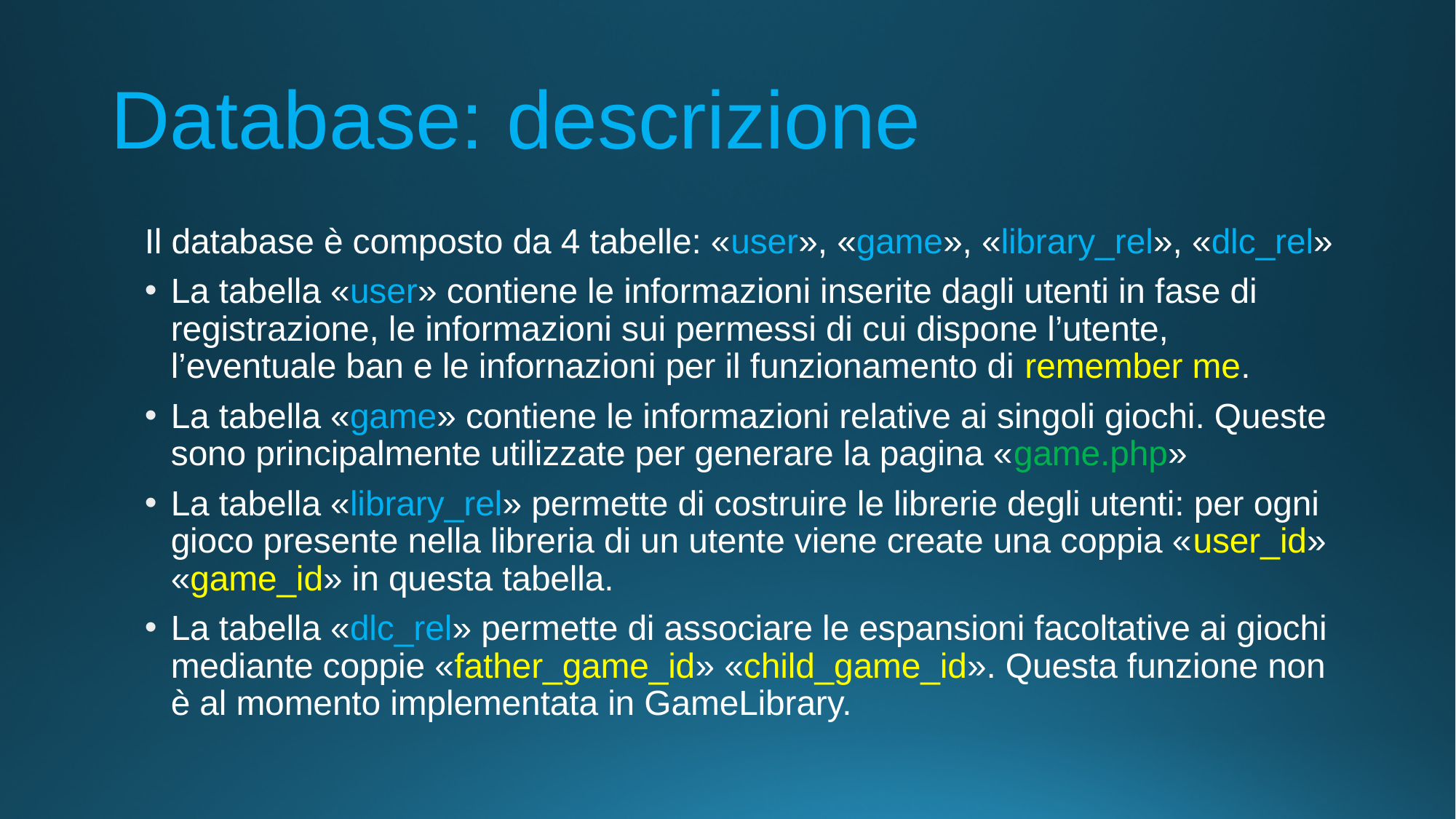

# Database: descrizione
Il database è composto da 4 tabelle: «user», «game», «library_rel», «dlc_rel»
La tabella «user» contiene le informazioni inserite dagli utenti in fase di registrazione, le informazioni sui permessi di cui dispone l’utente, l’eventuale ban e le infornazioni per il funzionamento di remember me.
La tabella «game» contiene le informazioni relative ai singoli giochi. Queste sono principalmente utilizzate per generare la pagina «game.php»
La tabella «library_rel» permette di costruire le librerie degli utenti: per ogni gioco presente nella libreria di un utente viene create una coppia «user_id» «game_id» in questa tabella.
La tabella «dlc_rel» permette di associare le espansioni facoltative ai giochi mediante coppie «father_game_id» «child_game_id». Questa funzione non è al momento implementata in GameLibrary.